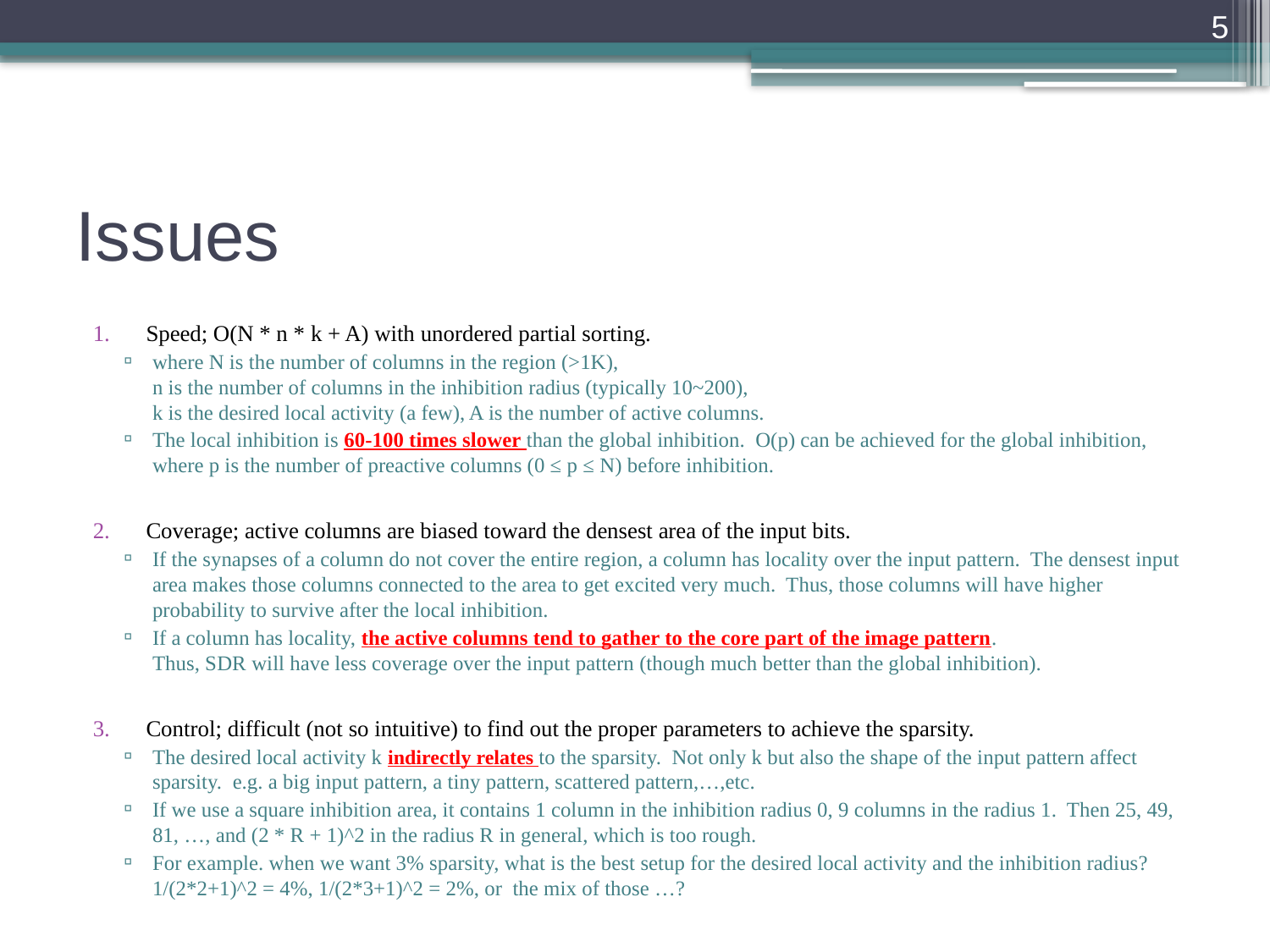

5
# Issues
Speed; O(N * n * k + A) with unordered partial sorting.
where N is the number of columns in the region (>1K),
n is the number of columns in the inhibition radius (typically 10~200),
k is the desired local activity (a few), A is the number of active columns.
The local inhibition is 60-100 times slower than the global inhibition.  O(p) can be achieved for the global inhibition, where p is the number of preactive columns (0 ≤ p ≤ N) before inhibition.

Coverage; active columns are biased toward the densest area of the input bits.
If the synapses of a column do not cover the entire region, a column has locality over the input pattern.  The densest input area makes those columns connected to the area to get excited very much.  Thus, those columns will have higher probability to survive after the local inhibition.
If a column has locality, the active columns tend to gather to the core part of the image pattern.
Thus, SDR will have less coverage over the input pattern (though much better than the global inhibition).

Control; difficult (not so intuitive) to find out the proper parameters to achieve the sparsity.
The desired local activity k indirectly relates to the sparsity.  Not only k but also the shape of the input pattern affect sparsity.  e.g. a big input pattern, a tiny pattern, scattered pattern,…,etc.
If we use a square inhibition area, it contains 1 column in the inhibition radius 0, 9 columns in the radius 1.  Then 25, 49, 81, …, and (2 * R + 1)^2 in the radius R in general, which is too rough.
For example. when we want 3% sparsity, what is the best setup for the desired local activity and the inhibition radius?  1/(2*2+1)^2 = 4%, 1/(2*3+1)^2 = 2%, or  the mix of those …?